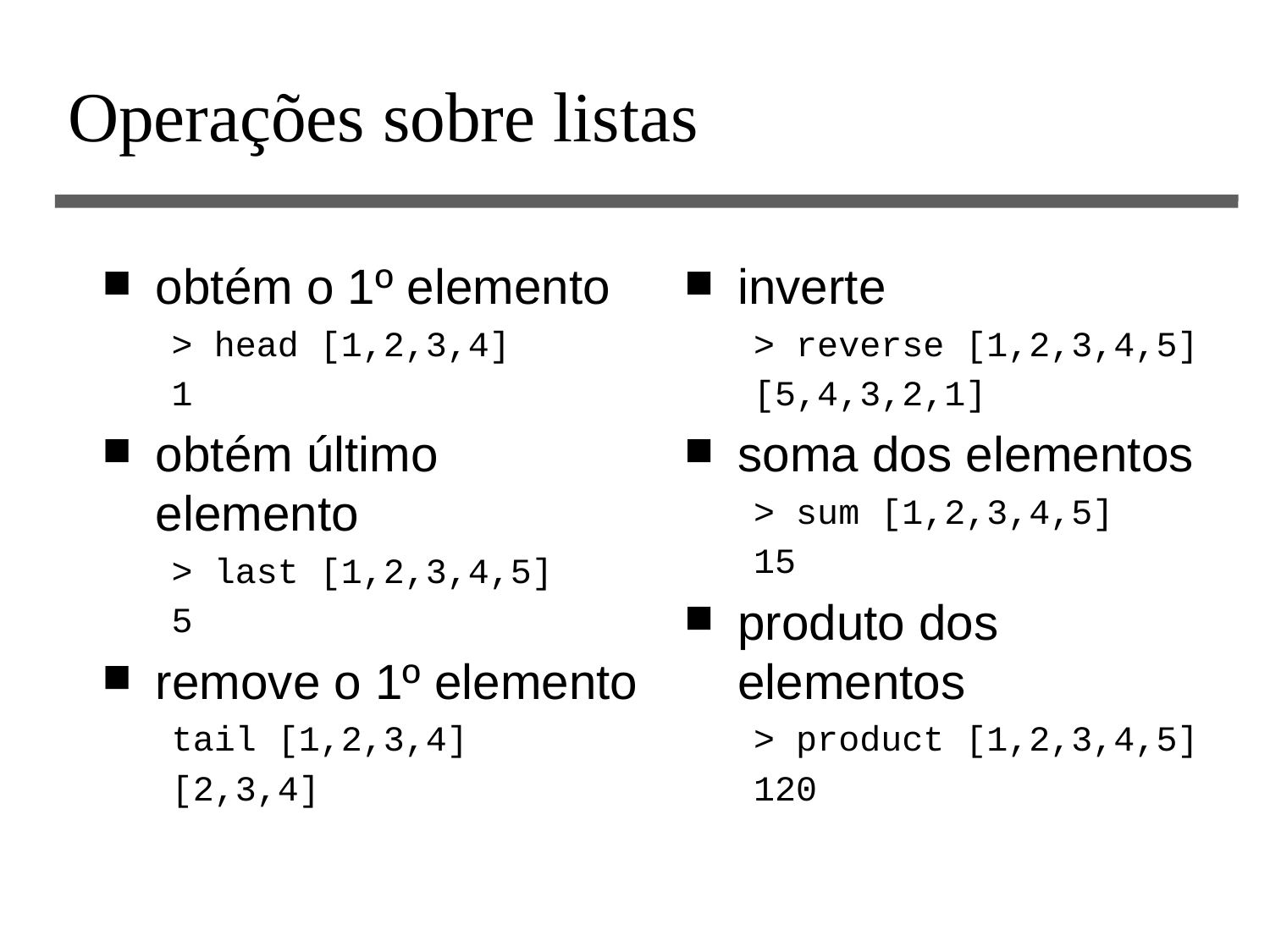

# Operações sobre listas
obtém o 1º elemento
> head [1,2,3,4]
1
obtém último elemento
> last [1,2,3,4,5]
5
remove o 1º elemento
tail [1,2,3,4]
[2,3,4]

inverte
> reverse [1,2,3,4,5]
[5,4,3,2,1]
soma dos elementos
> sum [1,2,3,4,5]
15
produto dos elementos
> product [1,2,3,4,5]
120